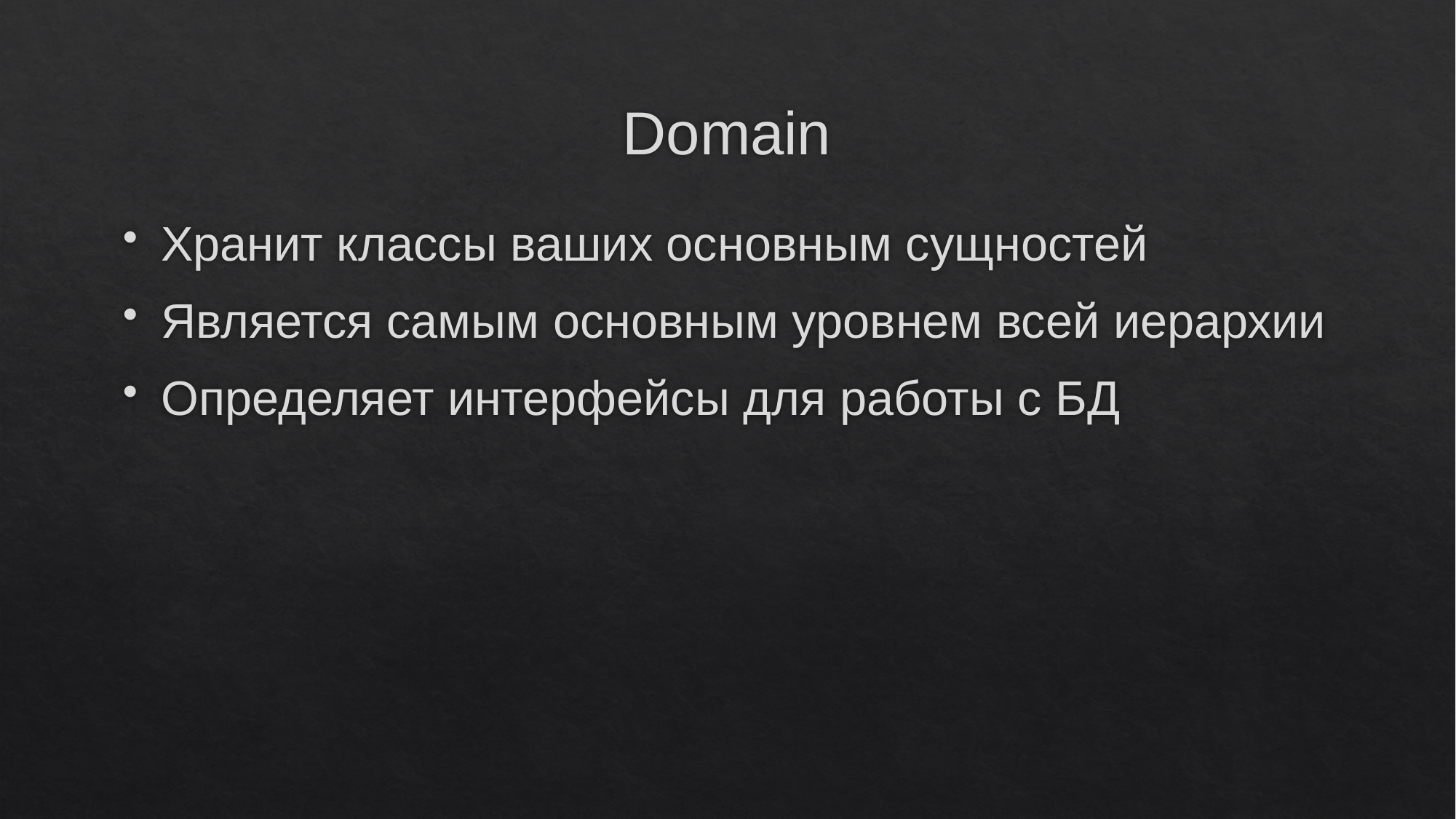

# Domain
Хранит классы ваших основным сущностей
Является самым основным уровнем всей иерархии
Определяет интерфейсы для работы с БД